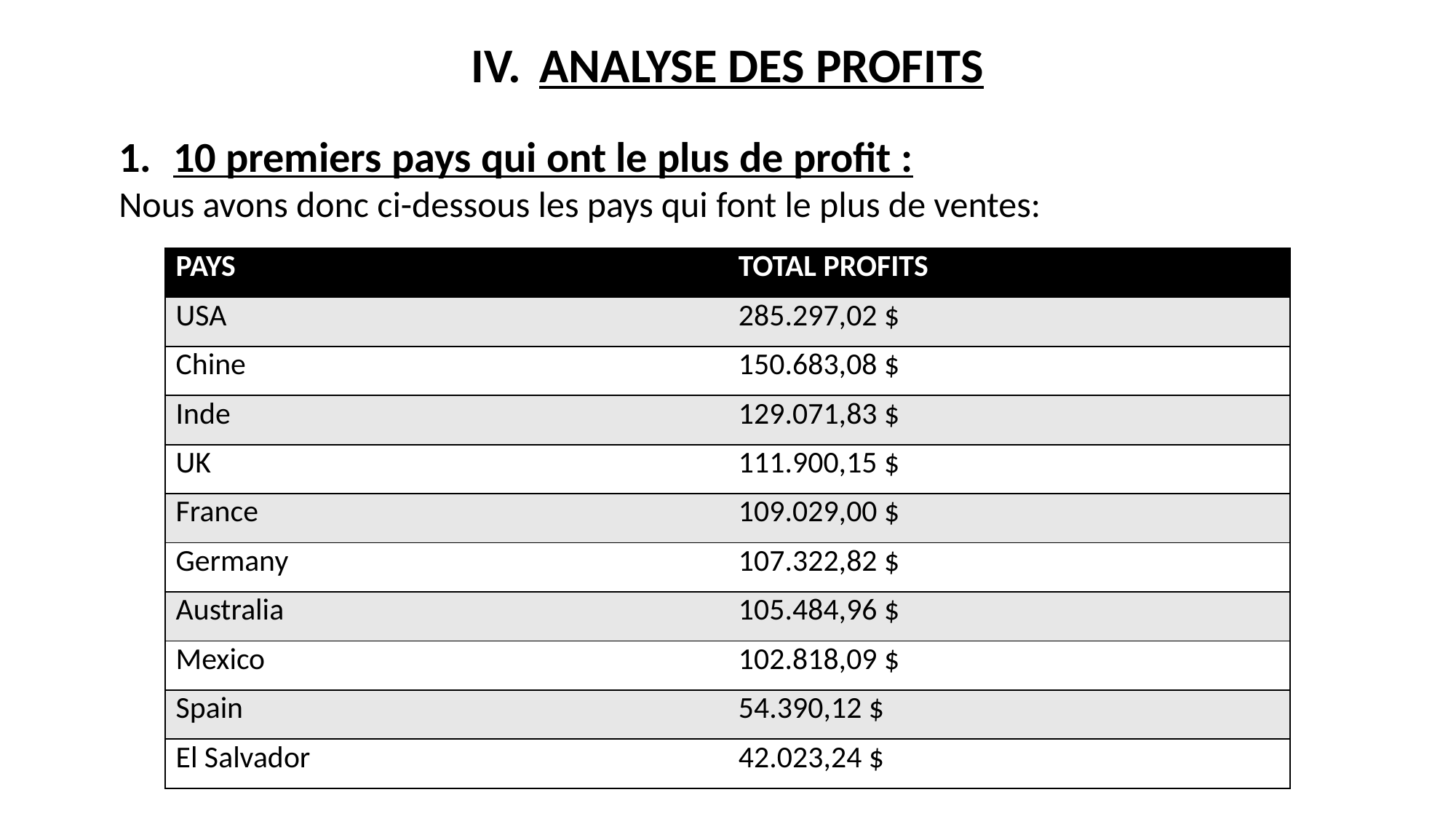

ANALYSE DES PROFITS
10 premiers pays qui ont le plus de profit :
Nous avons donc ci-dessous les pays qui font le plus de ventes:
| PAYS | TOTAL PROFITS |
| --- | --- |
| USA | 285.297,02 $ |
| Chine | 150.683,08 $ |
| Inde | 129.071,83 $ |
| UK | 111.900,15 $ |
| France | 109.029,00 $ |
| Germany | 107.322,82 $ |
| Australia | 105.484,96 $ |
| Mexico | 102.818,09 $ |
| Spain | 54.390,12 $ |
| El Salvador | 42.023,24 $ |